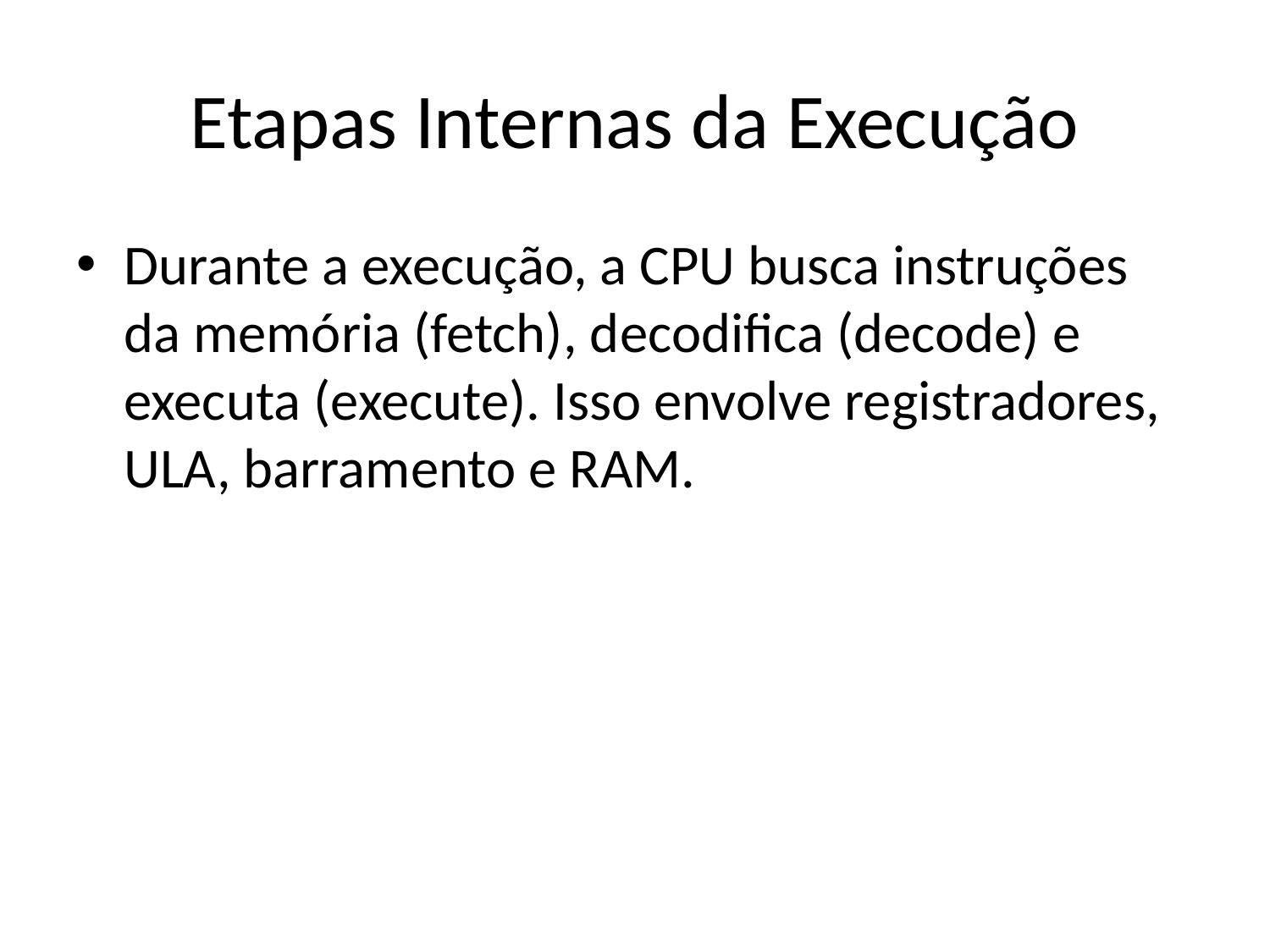

# Etapas Internas da Execução
Durante a execução, a CPU busca instruções da memória (fetch), decodifica (decode) e executa (execute). Isso envolve registradores, ULA, barramento e RAM.